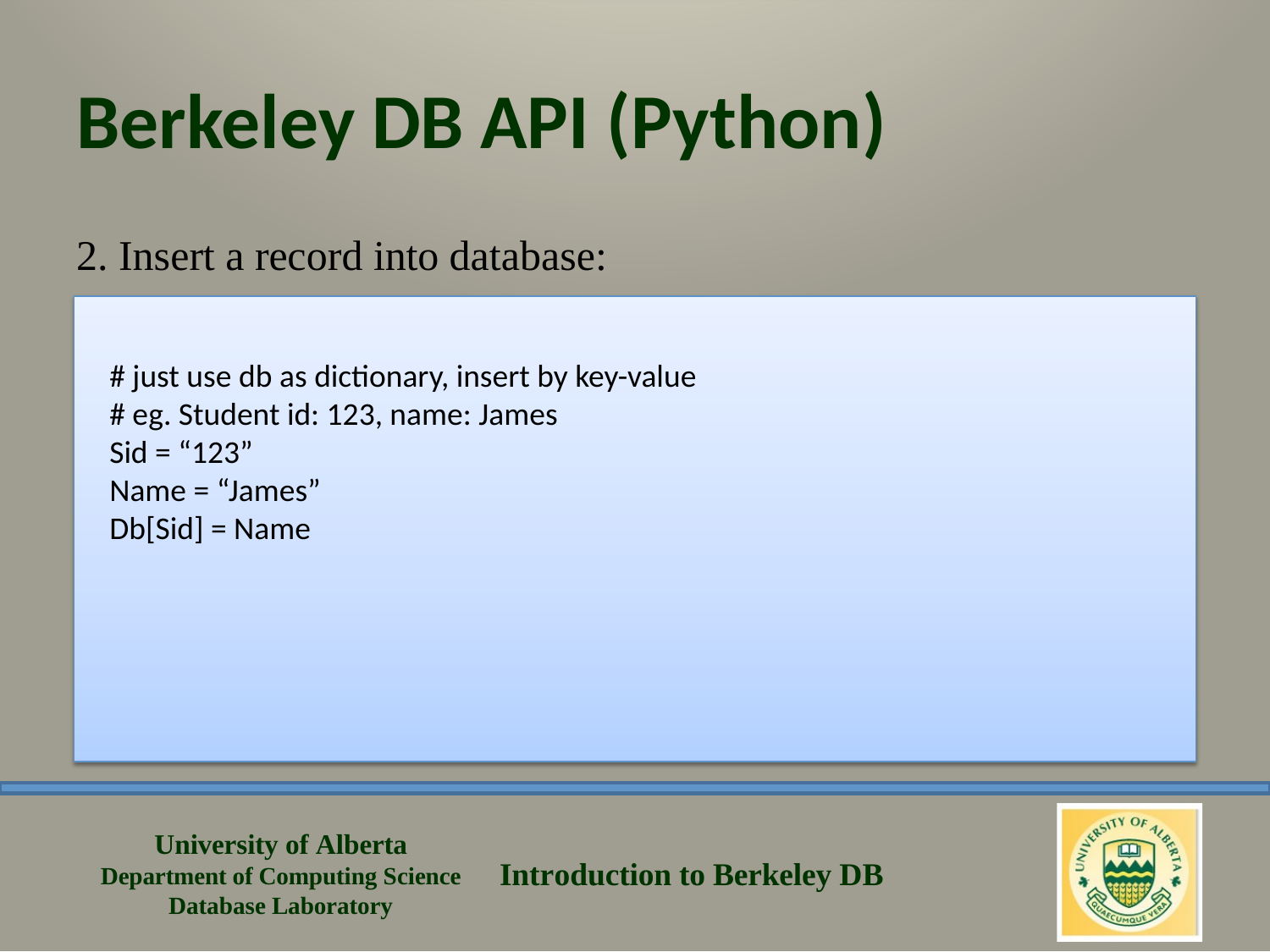

# Berkeley DB API (Python)
2. Insert a record into database:

# just use db as dictionary, insert by key-value
# eg. Student id: 123, name: James
Sid = “123”
Name = “James”
Db[Sid] = Name

University of Alberta Department of Computing Science Database Laboratory
Introduction to Berkeley DB